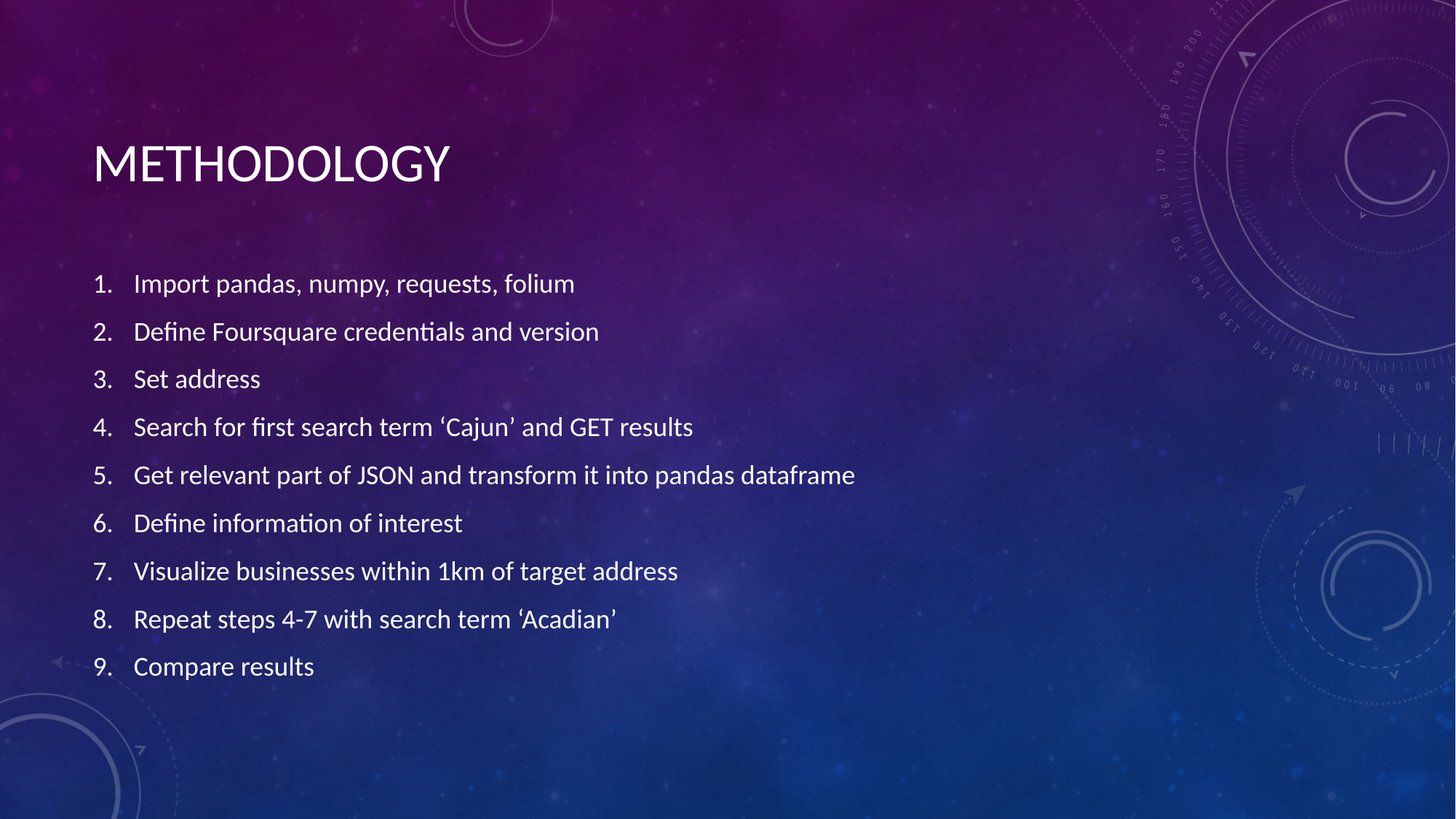

# Methodology
Import pandas, numpy, requests, folium
Define Foursquare credentials and version
Set address
Search for first search term ‘Cajun’ and GET results
Get relevant part of JSON and transform it into pandas dataframe
Define information of interest
Visualize businesses within 1km of target address
Repeat steps 4-7 with search term ‘Acadian’
Compare results